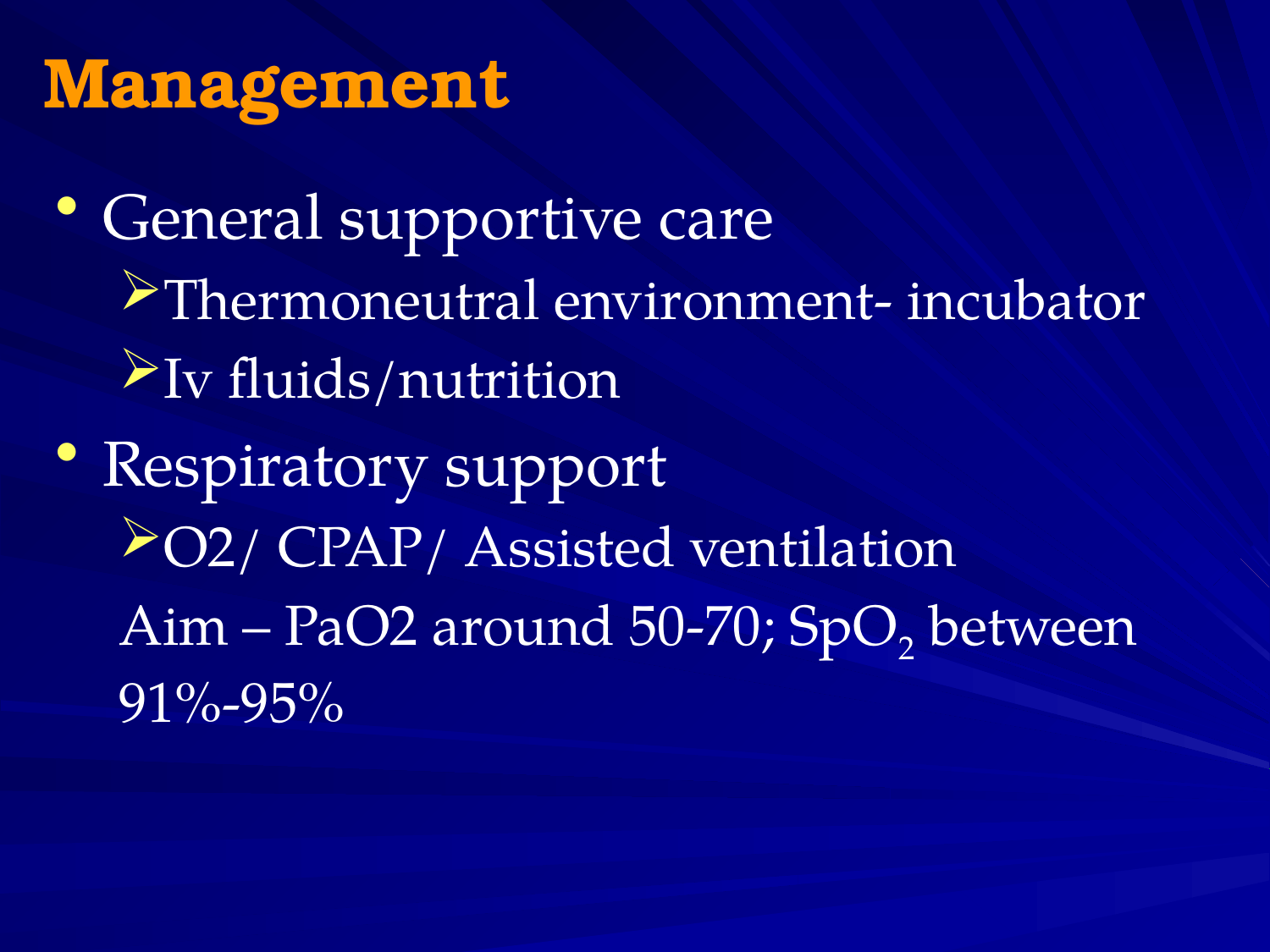

# Management
General supportive care
Thermoneutral environment- incubator
Iv fluids/nutrition
Respiratory support
O2/ CPAP/ Assisted ventilation
Aim – PaO2 around 50-70; SpO2 between 91%-95%